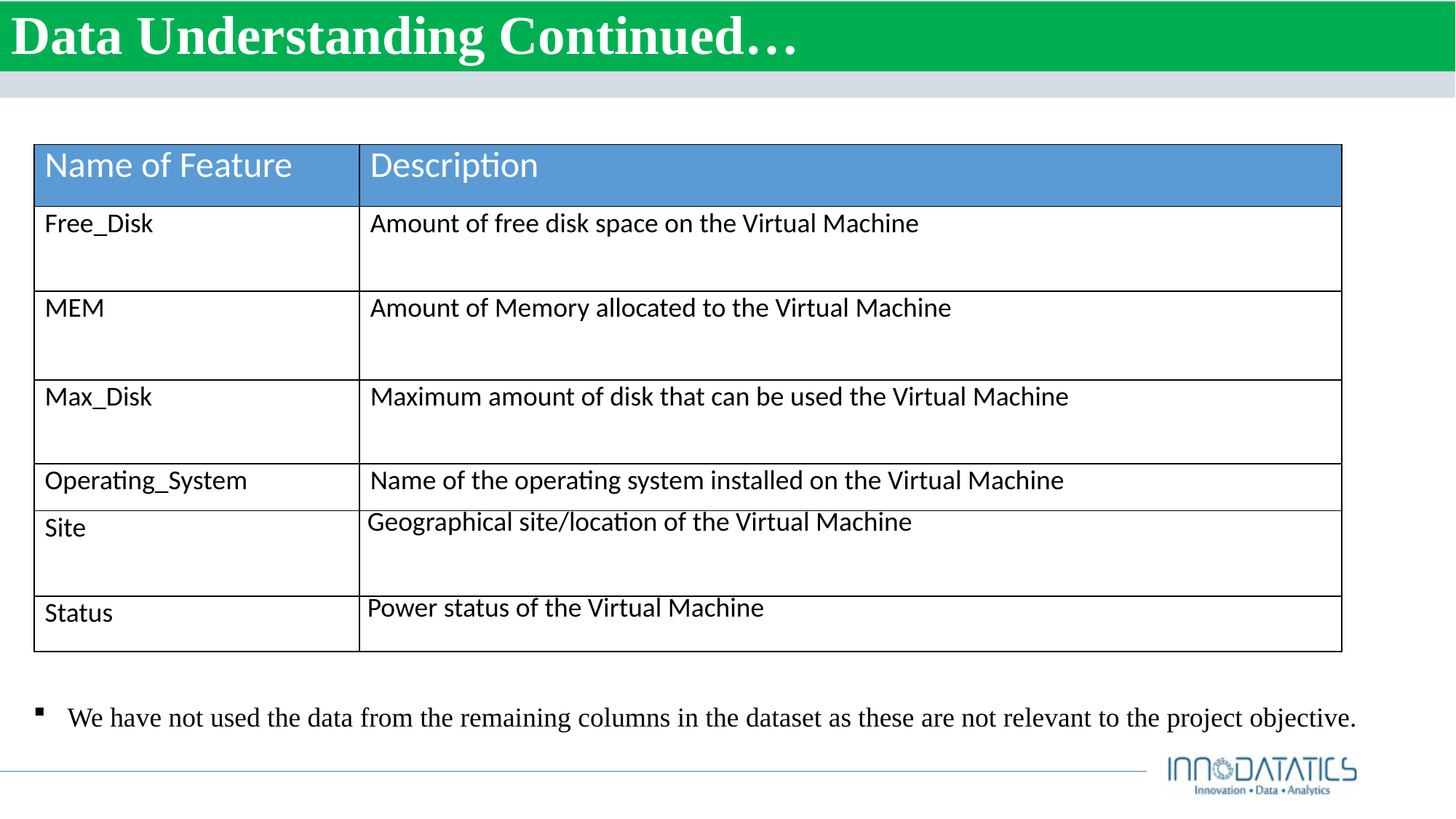

Data Understanding Continued…
| Name of Feature | Description |
| --- | --- |
| Free\_Disk | Amount of free disk space on the Virtual Machine |
| MEM | Amount of Memory allocated to the Virtual Machine |
| Max\_Disk | Maximum amount of disk that can be used the Virtual Machine |
| Operating\_System | Name of the operating system installed on the Virtual Machine |
| Site | Geographical site/location of the Virtual Machine |
| Status | Power status of the Virtual Machine |
We have not used the data from the remaining columns in the dataset as these are not relevant to the project objective.